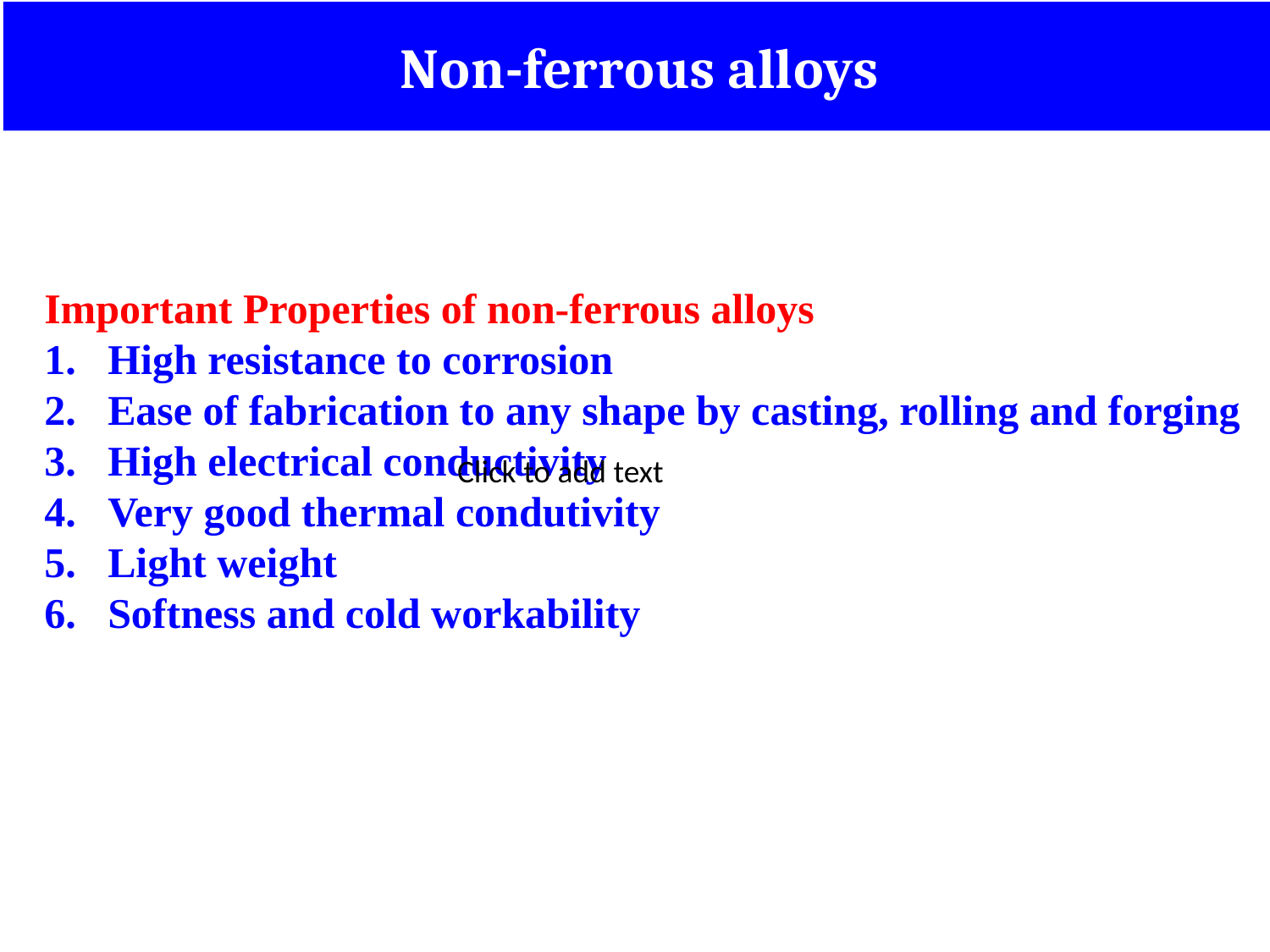

Non-ferrous alloys
Important Properties of non-ferrous alloys
High resistance to corrosion
Ease of fabrication to any shape by casting, rolling and forging
High electrical conductivity
Very good thermal condutivity
Light weight
Softness and cold workability
Click to add text